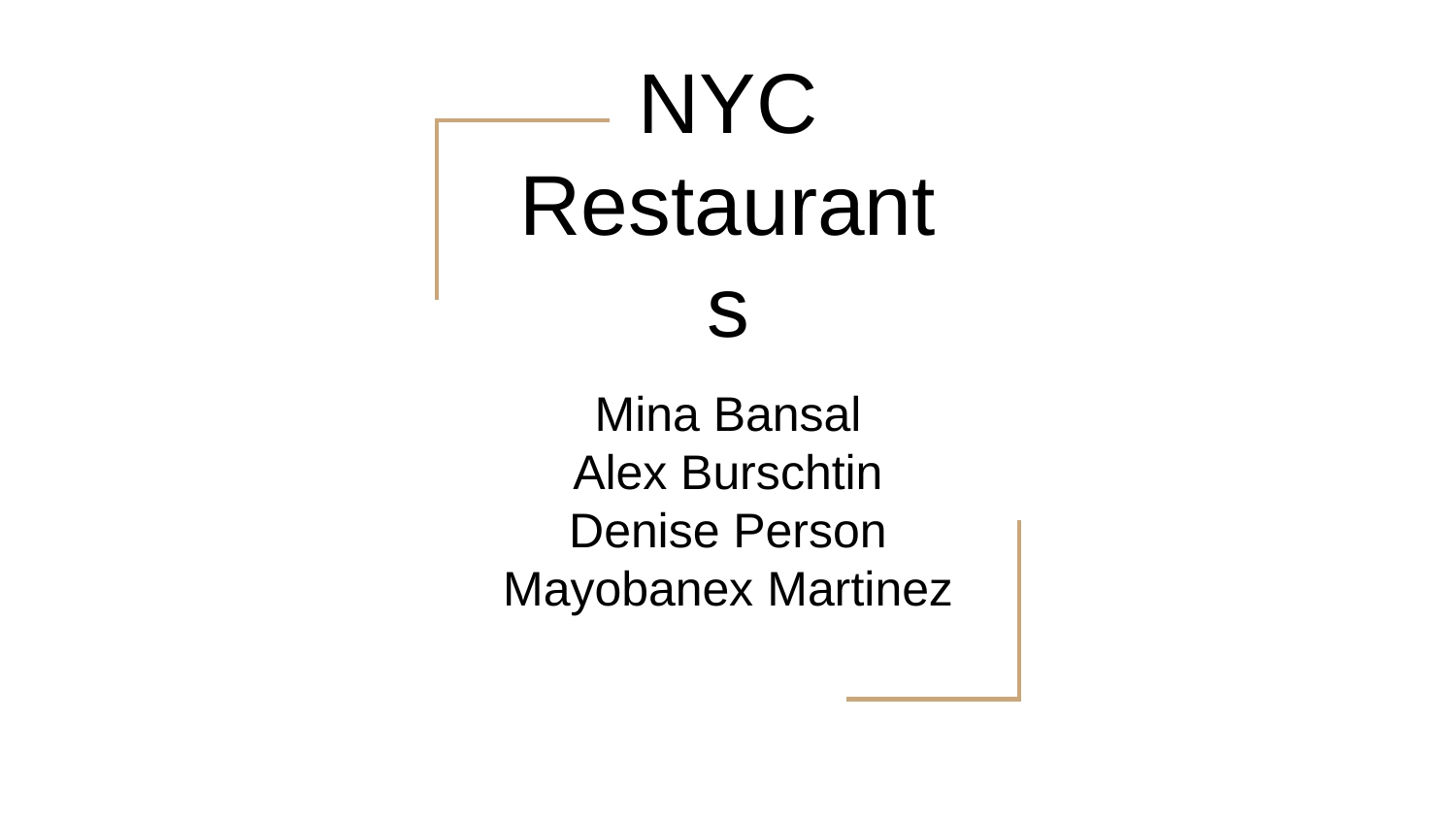

# NYC Restaurants
Mina Bansal
Alex Burschtin
Denise Person
Mayobanex Martinez